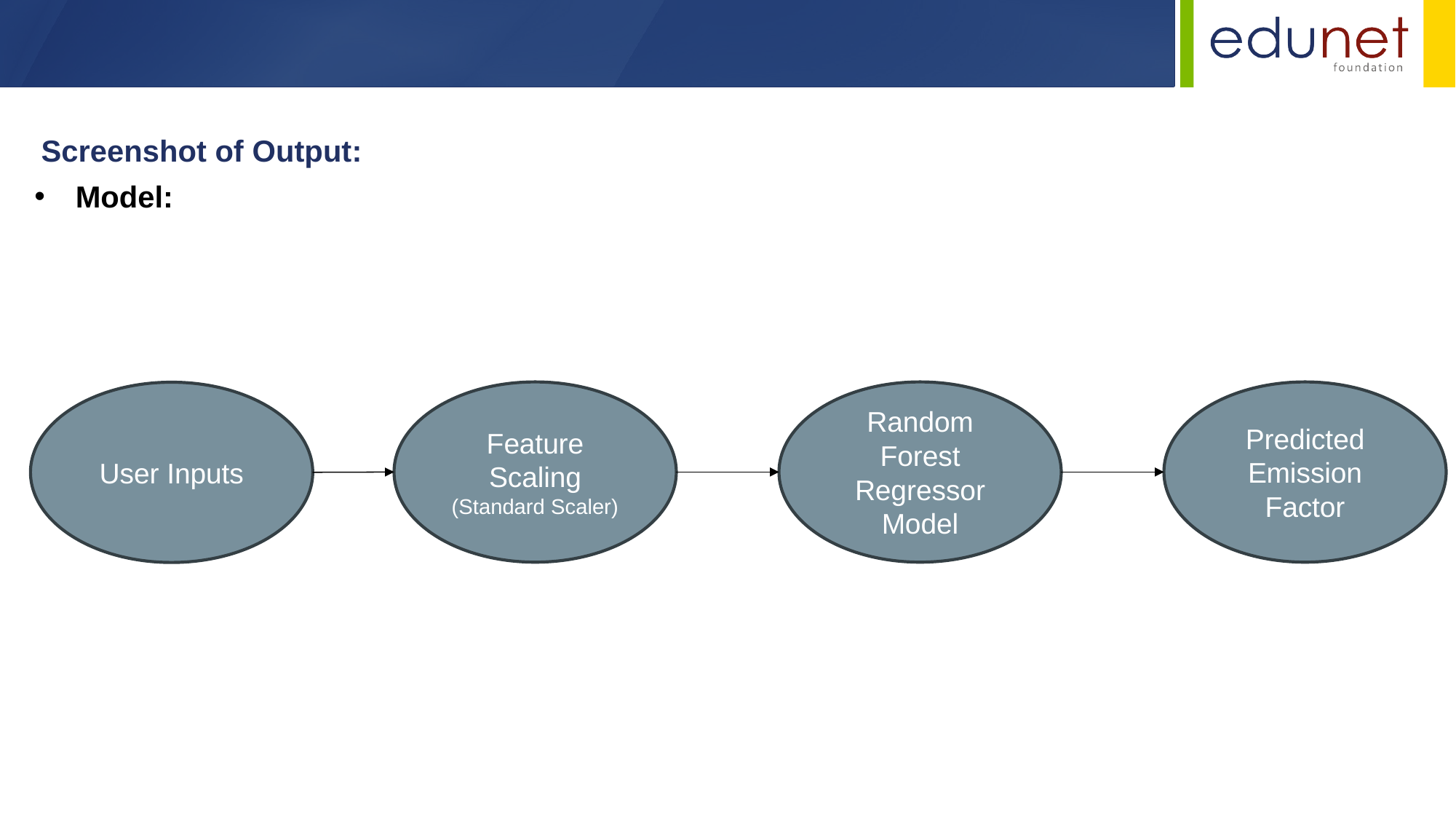

Screenshot of Output:
Model:

Feature Scaling
(Standard Scaler)
Random Forest Regressor Model
Predicted Emission Factor
User Inputs